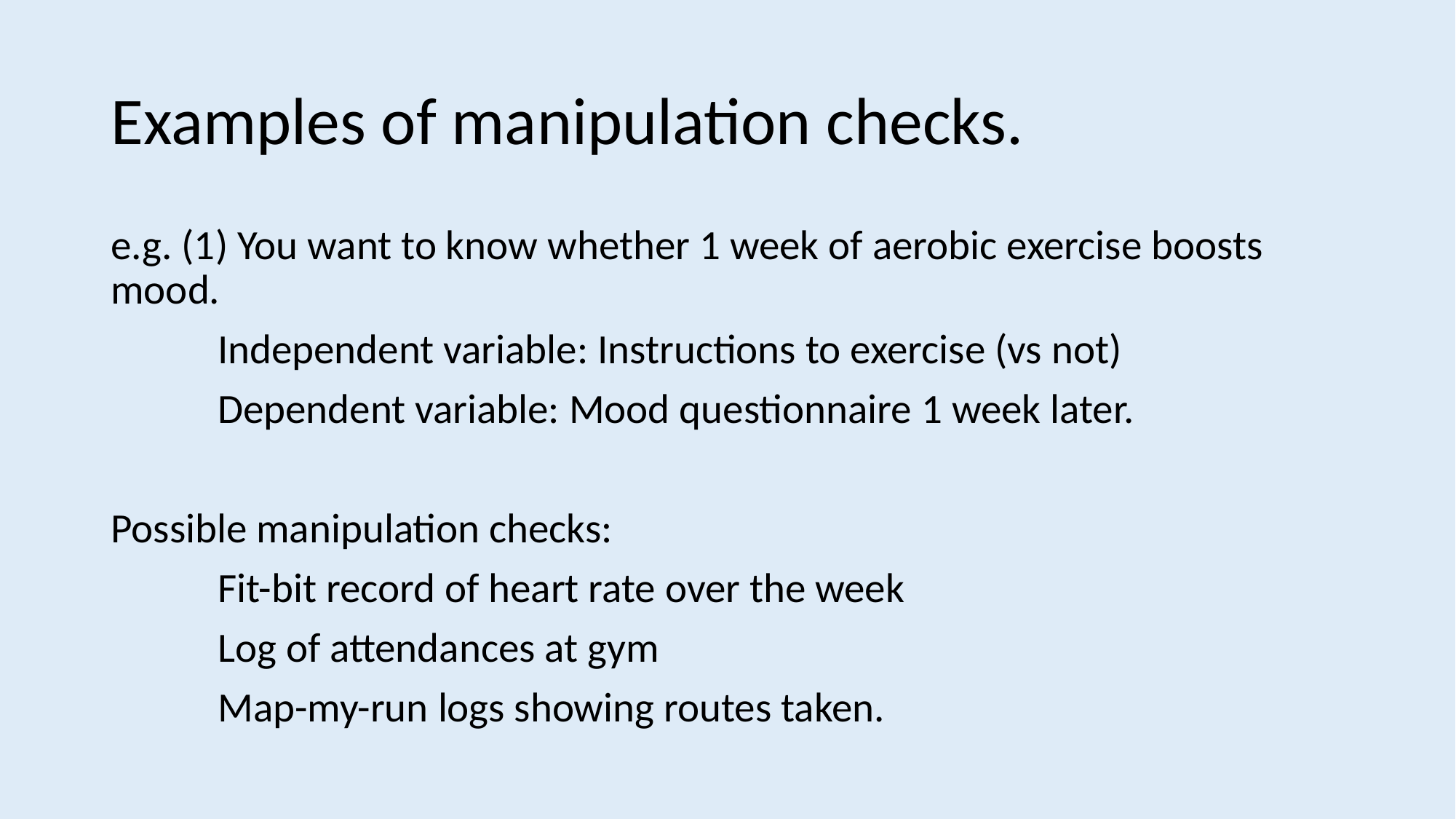

# Examples of manipulation checks.
e.g. (1) You want to know whether 1 week of aerobic exercise boosts 	mood.
	Independent variable: Instructions to exercise (vs not)
	Dependent variable: Mood questionnaire 1 week later.

Possible manipulation checks:
		Fit-bit record of heart rate over the week
		Log of attendances at gym
		Map-my-run logs showing routes taken.